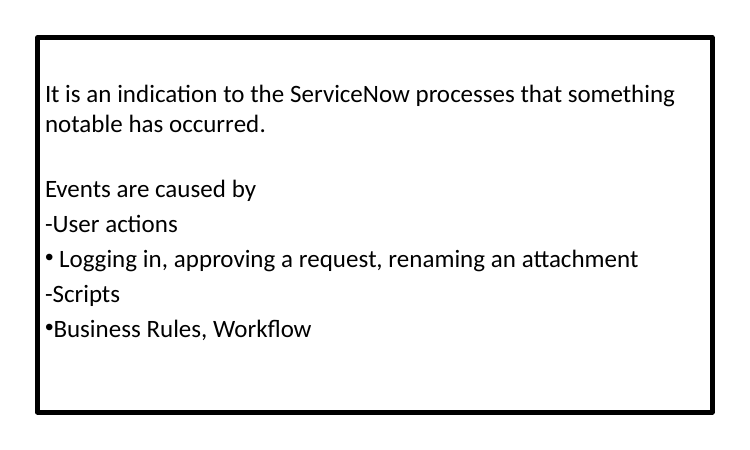

It is an indication to the ServiceNow processes that something notable has occurred.

Events are caused by
-User actions
 Logging in, approving a request, renaming an attachment
-Scripts
Business Rules, Workflow